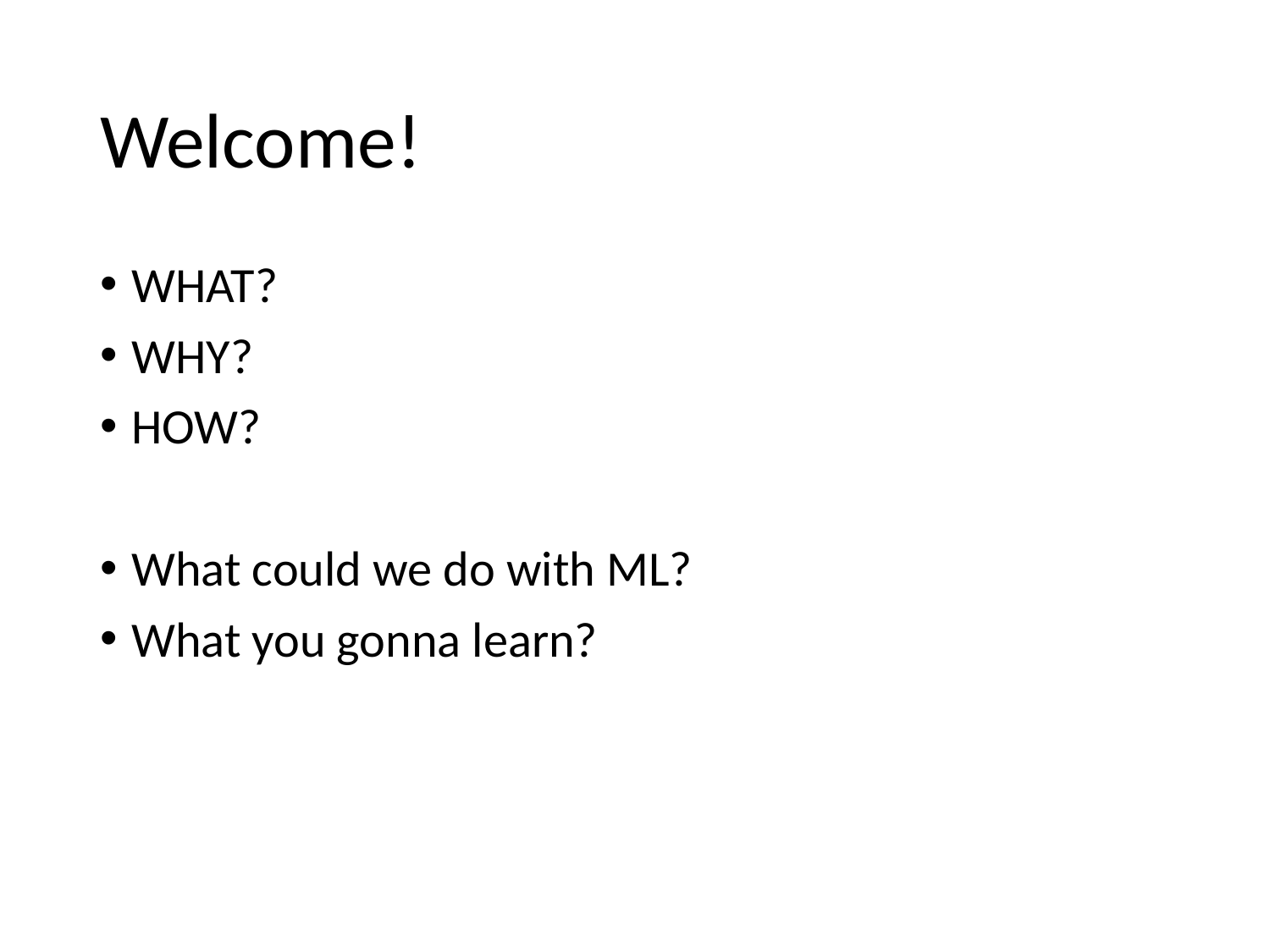

# Welcome!
WHAT?
WHY?
HOW?

What could we do with ML?
What you gonna learn?